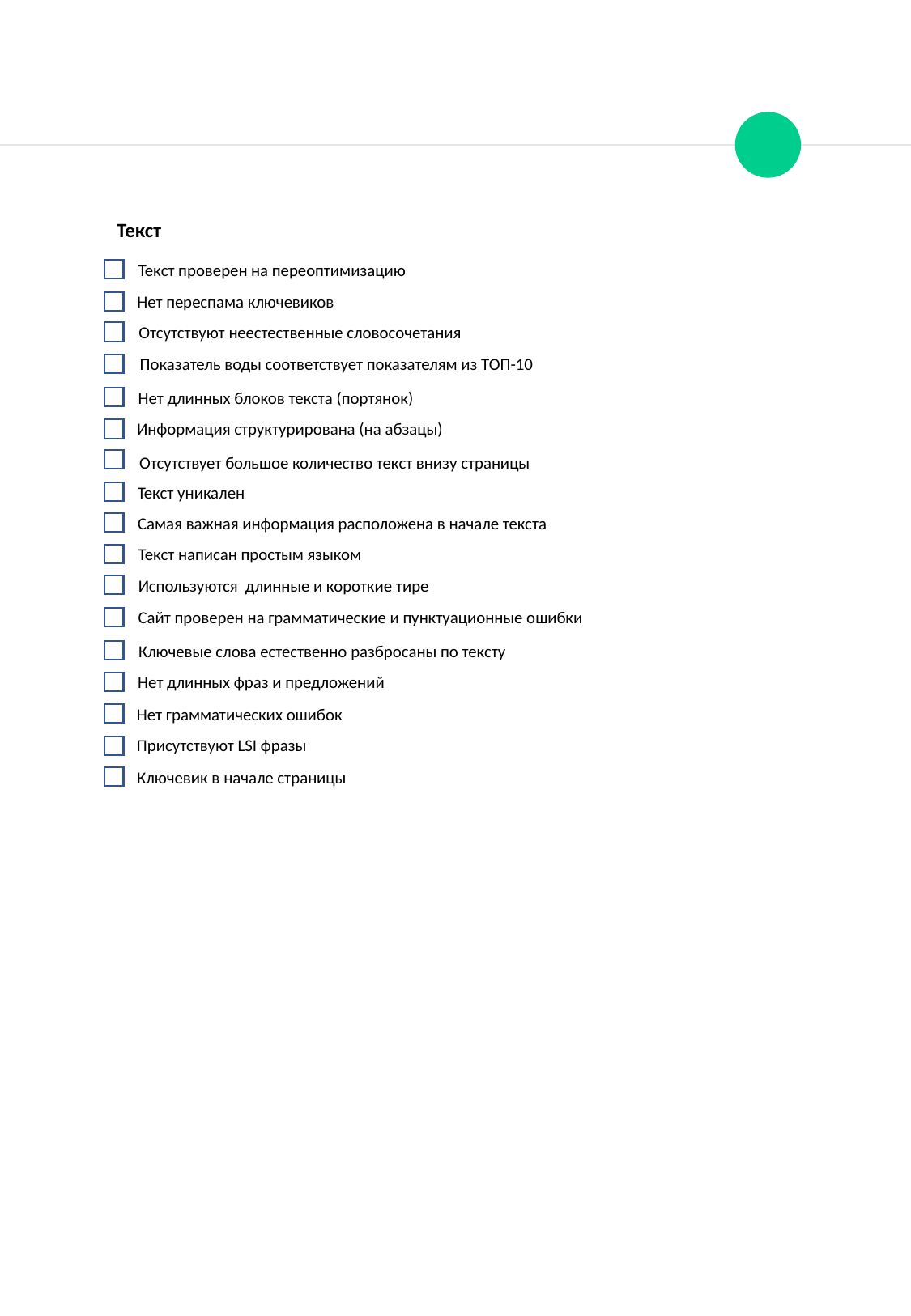

Текст
Текст проверен на переоптимизацию

Нет переспама ключевиков

Отсутствуют неестественные словосочетания

Показатель воды соответствует показателям из ТОП-10

Нет длинных блоков текста (портянок)

Информация структурирована (на абзацы)

Отсутствует большое количество текст внизу страницы

Текст уникален

Самая важная информация расположена в начале текста

Текст написан простым языком

Используются  длинные и короткие тире

Сайт проверен на грамматические и пунктуационные ошибки

Ключевые слова естественно разбросаны по тексту

Нет длинных фраз и предложений

Нет грамматических ошибок

Присутствуют LSI фразы

Ключевик в начале страницы